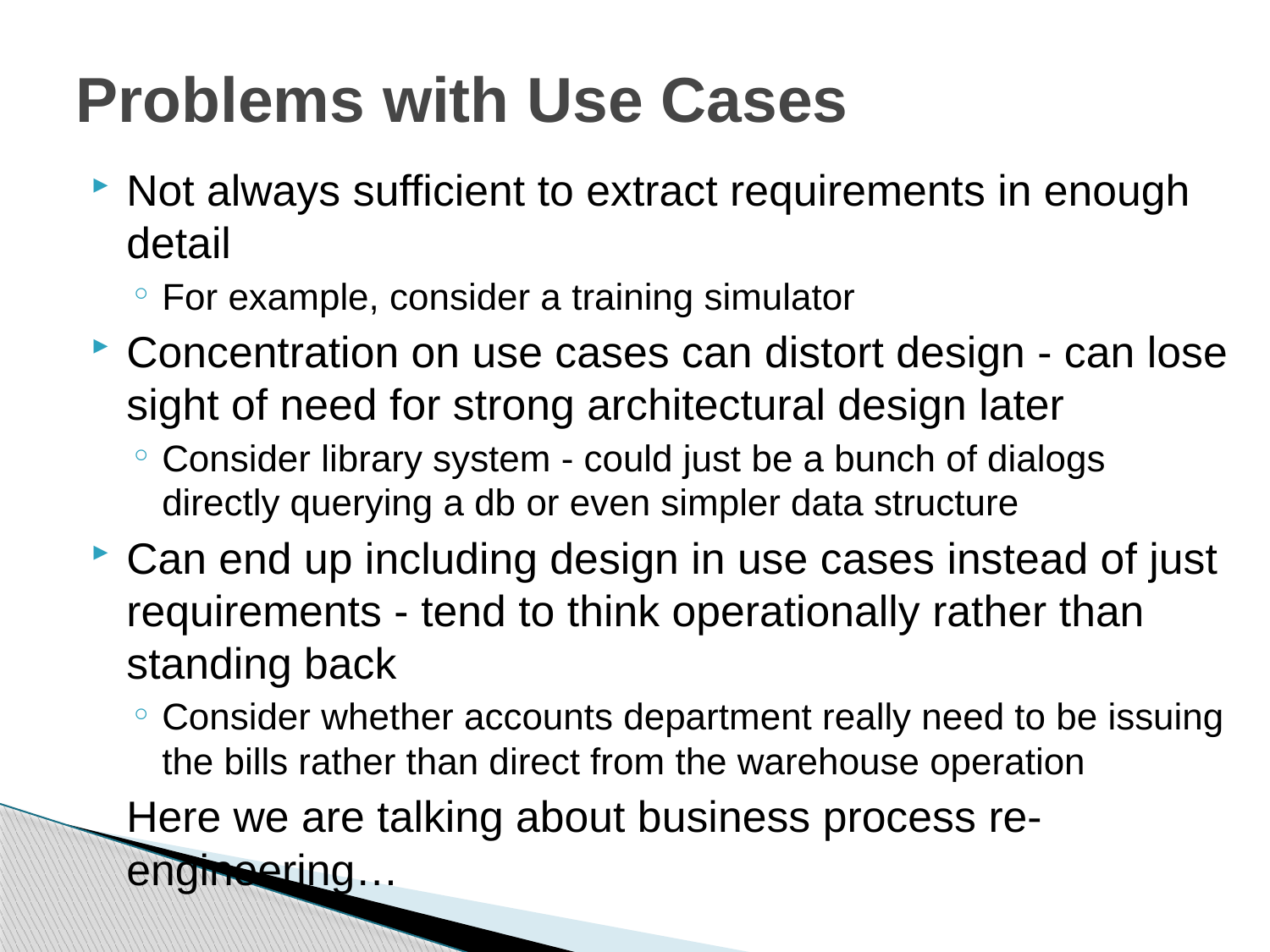

# Problems with Use Cases
Not always sufficient to extract requirements in enough detail
For example, consider a training simulator
Concentration on use cases can distort design - can lose sight of need for strong architectural design later
Consider library system - could just be a bunch of dialogs directly querying a db or even simpler data structure
Can end up including design in use cases instead of just requirements - tend to think operationally rather than standing back
Consider whether accounts department really need to be issuing the bills rather than direct from the warehouse operation
	Here we are talking about business process re-engineering…